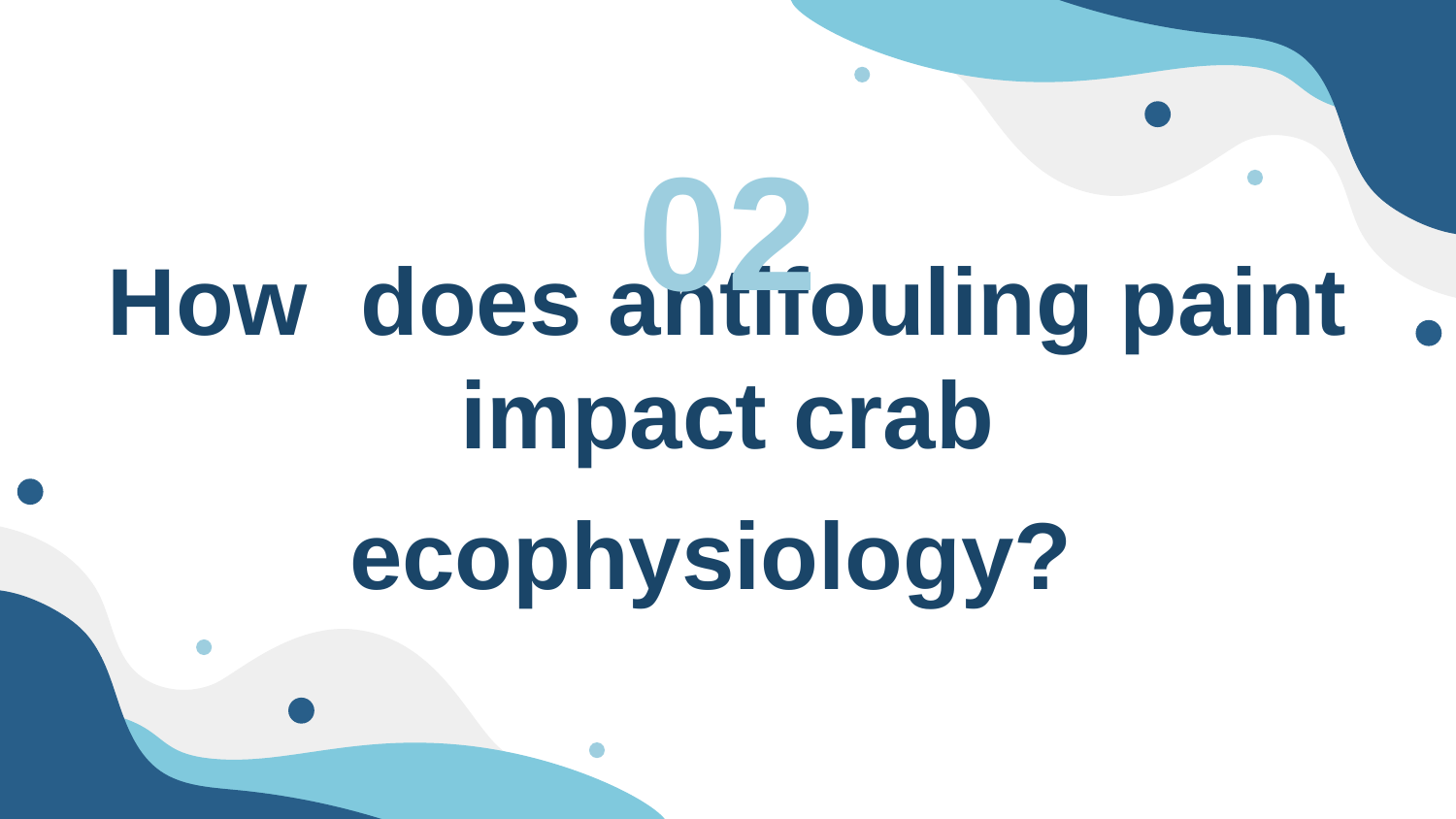

02
# How  does antifouling paint impact crab ecophysiology?